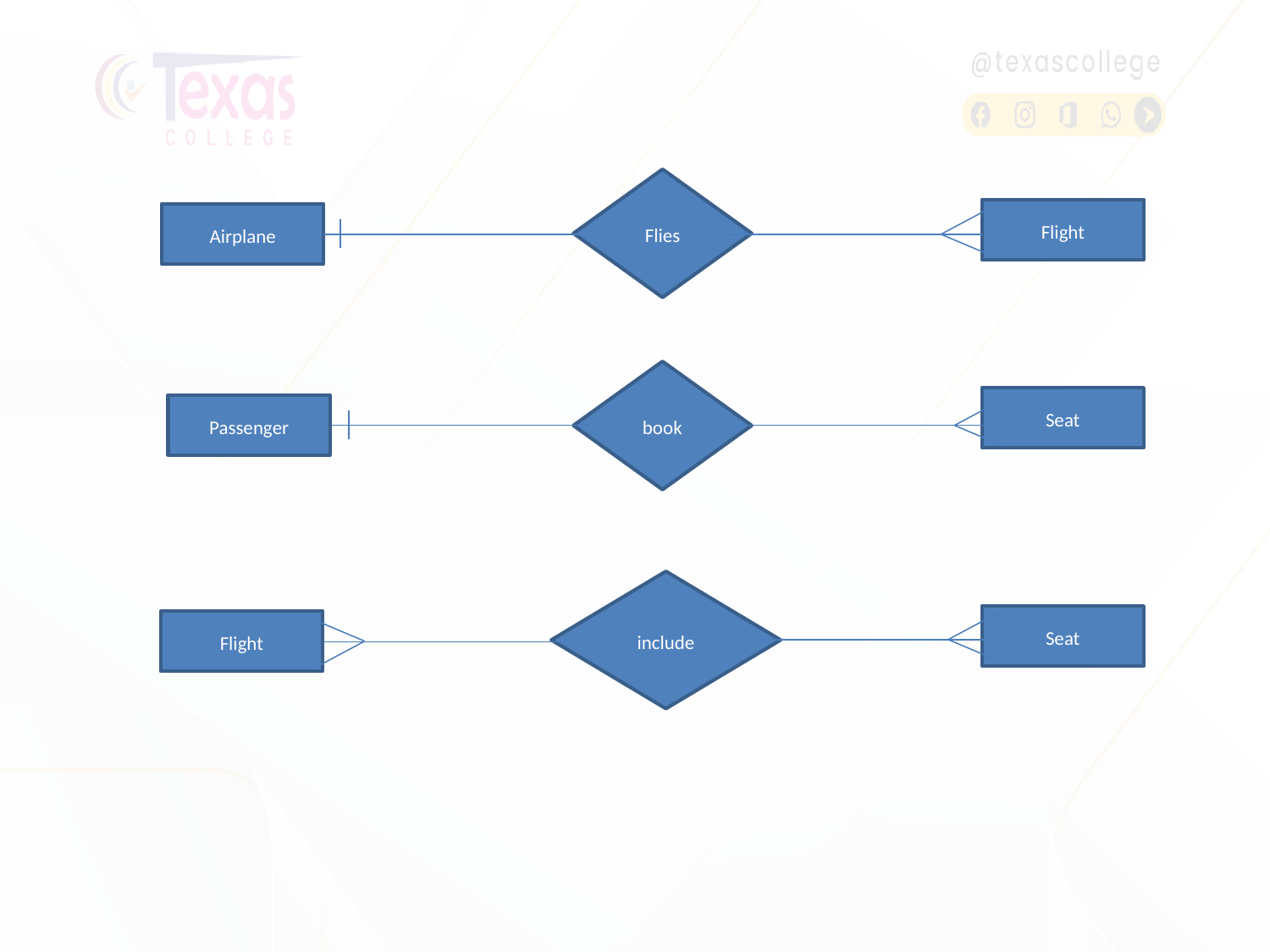

Flies
Flight
Airplane
book
Seat
Passenger
include
Seat
Flight